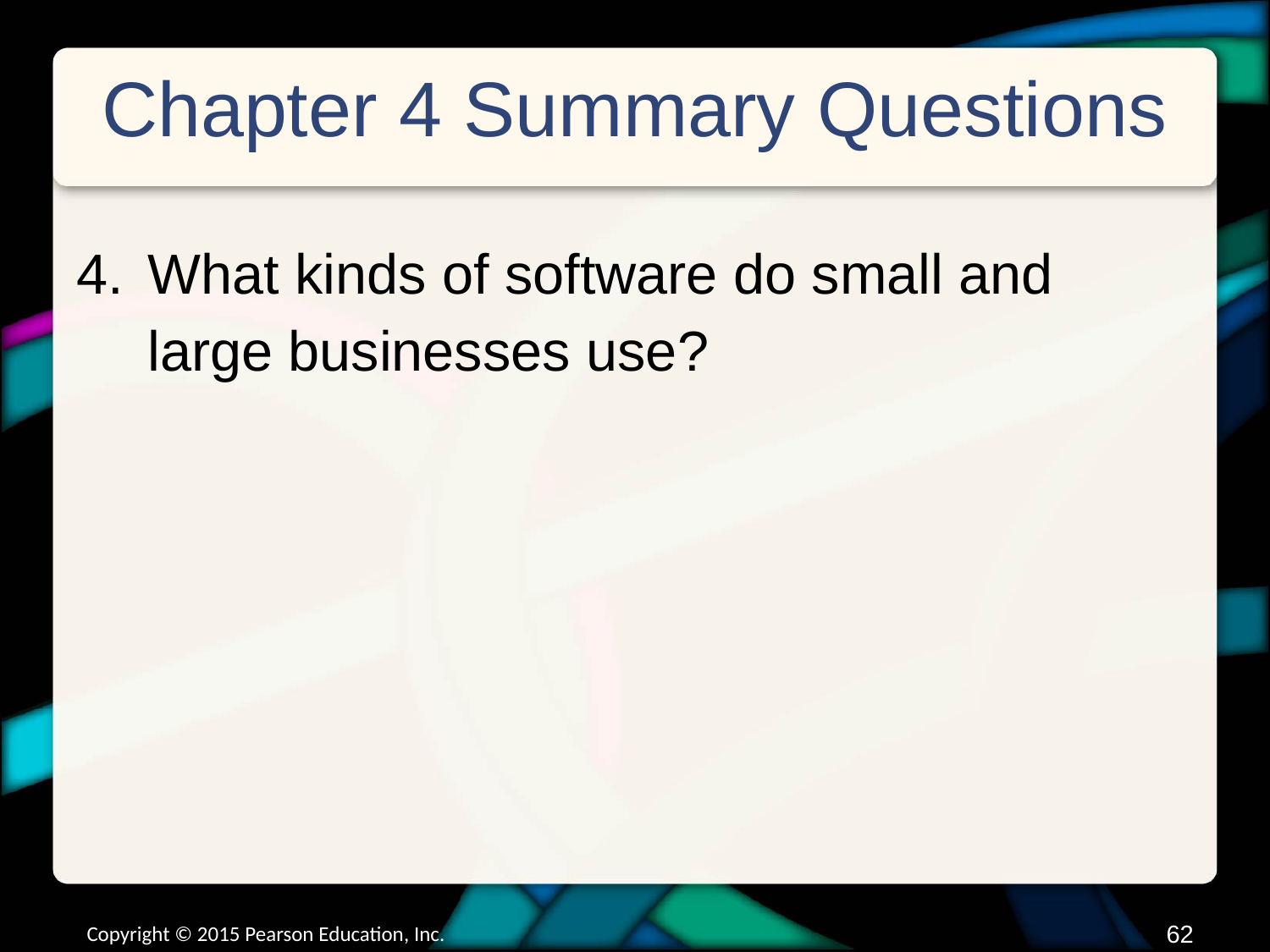

# Chapter 4 Summary Questions
What kinds of software do small and large businesses use?
Copyright © 2015 Pearson Education, Inc.
62